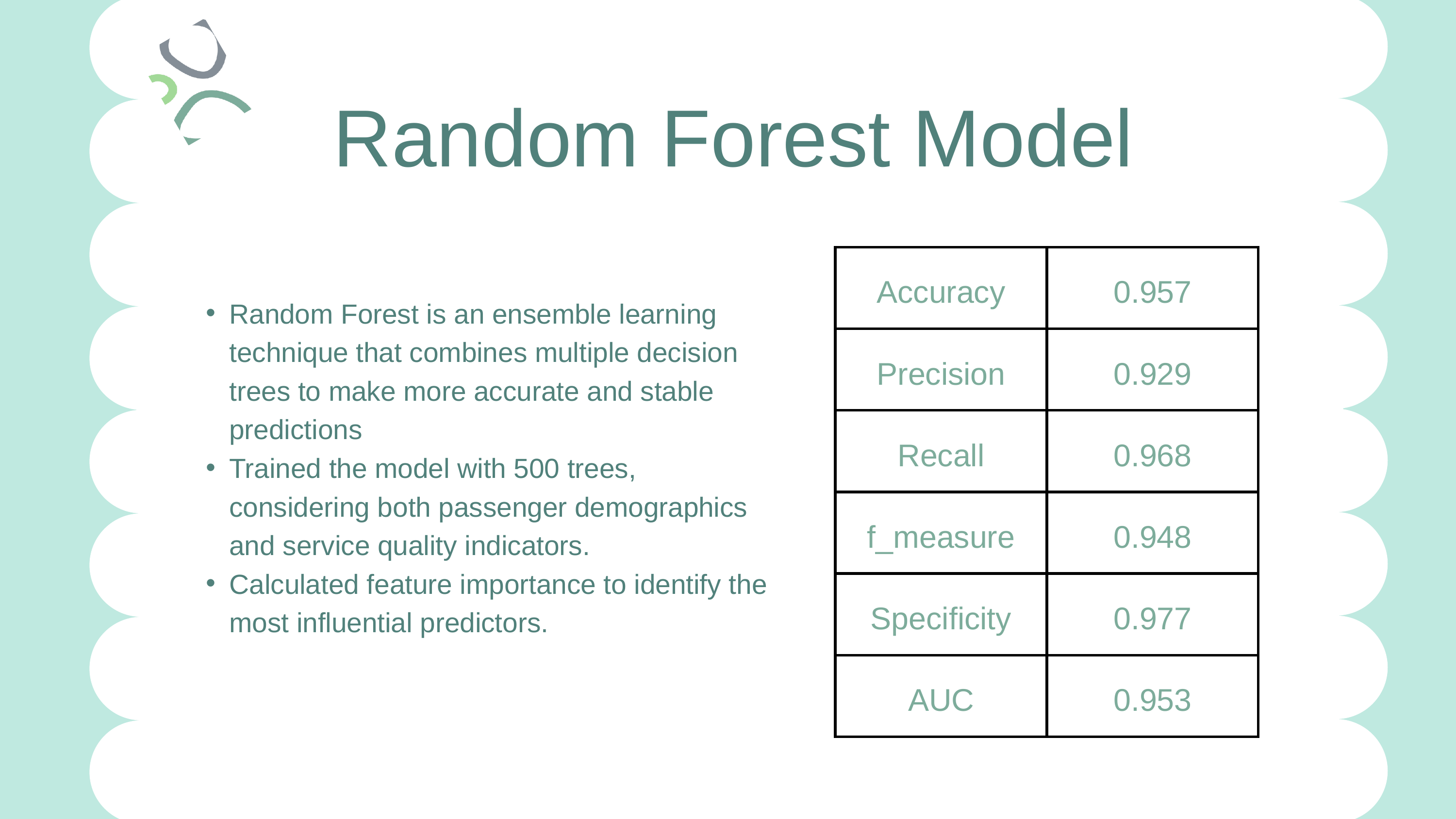

Random Forest Model
| Accuracy | 0.957 |
| --- | --- |
| Precision | 0.929 |
| Recall | 0.968 |
| f\_measure | 0.948 |
| Specificity | 0.977 |
| AUC | 0.953 |
Random Forest is an ensemble learning technique that combines multiple decision trees to make more accurate and stable predictions
Trained the model with 500 trees, considering both passenger demographics and service quality indicators.
Calculated feature importance to identify the most influential predictors.